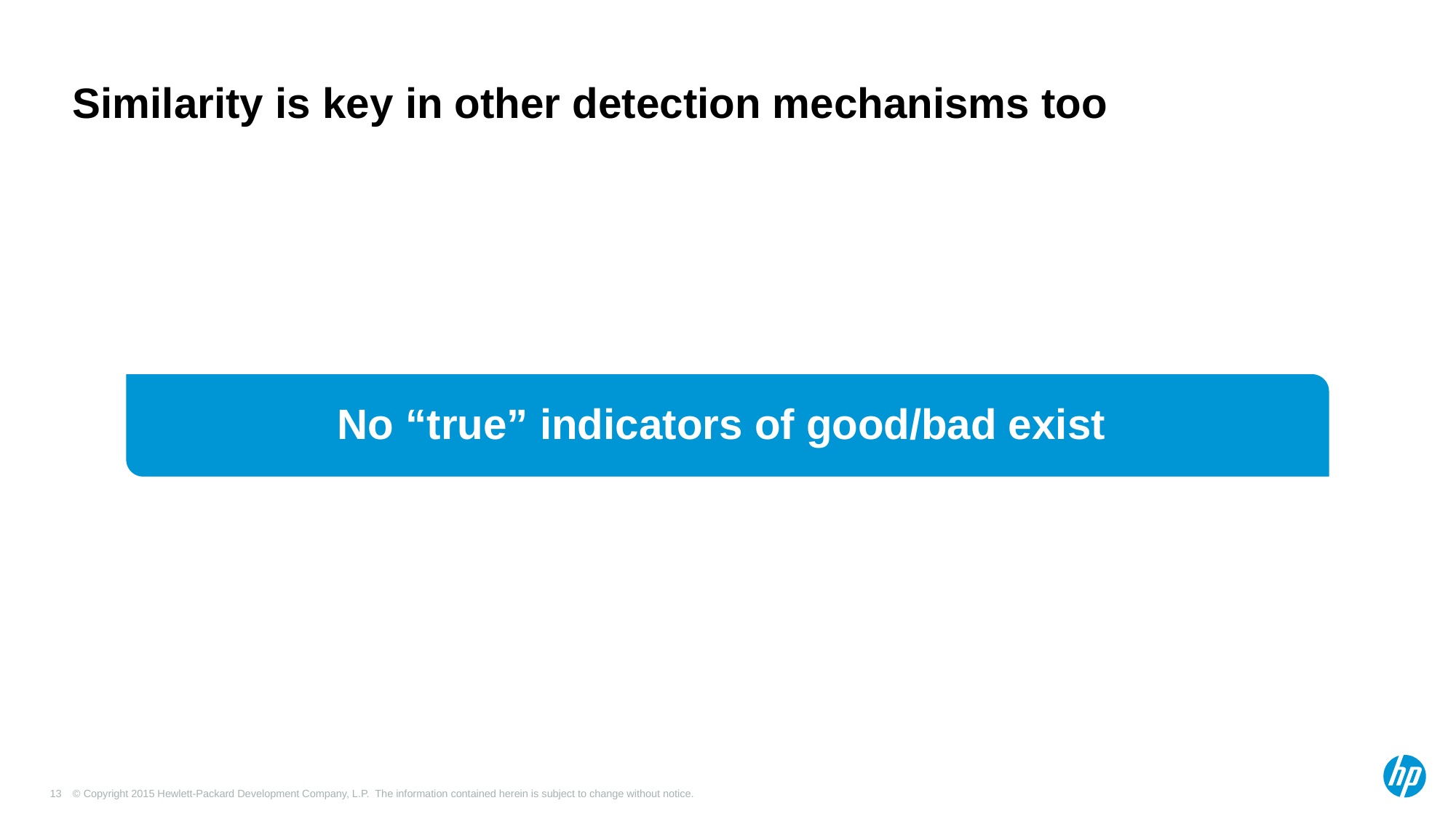

# Similarity is key in other detection mechanisms too
No “true” indicators of good/bad exist
13